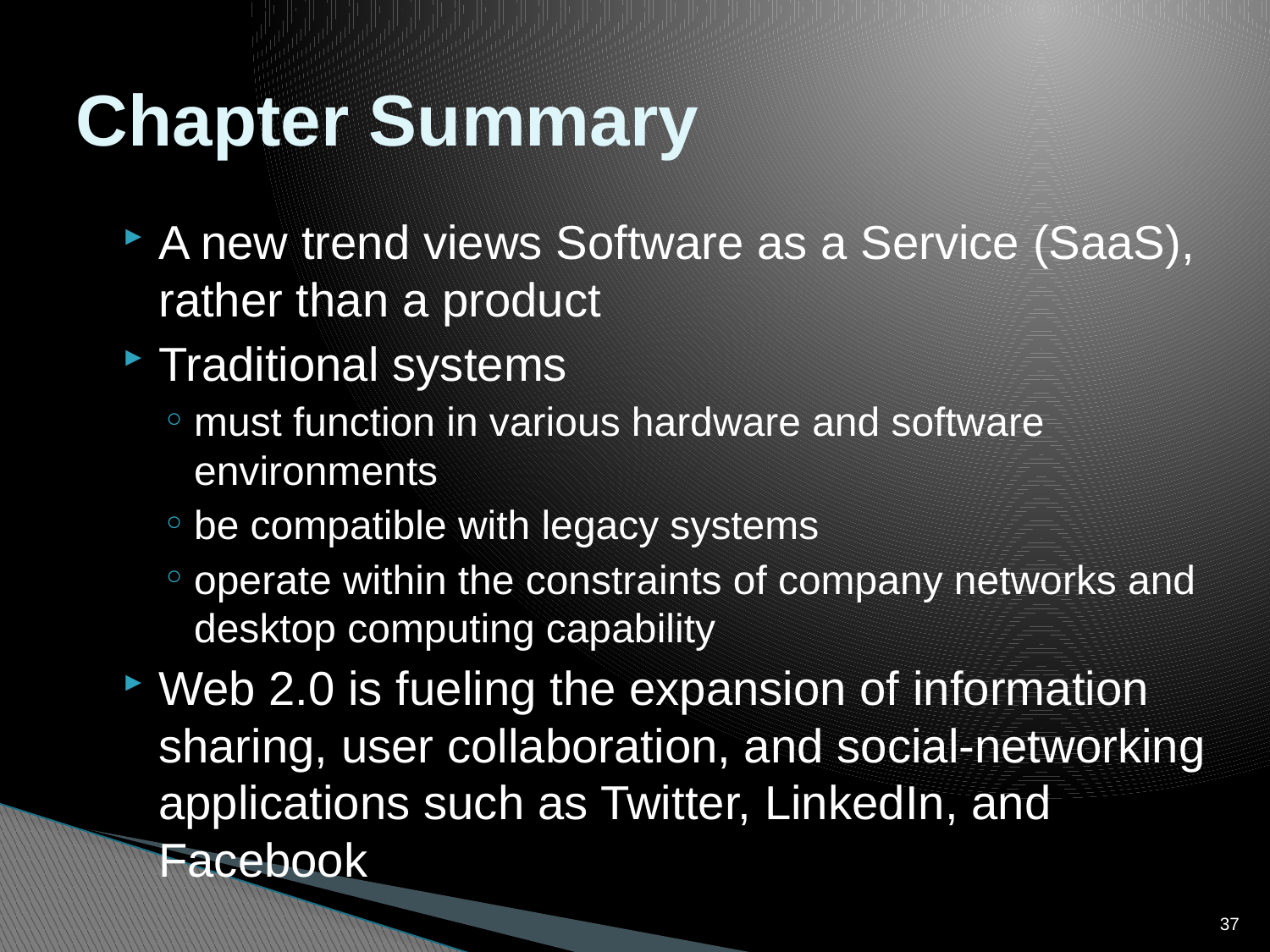

# Chapter Summary
A new trend views Software as a Service (SaaS), rather than a product
Traditional systems
must function in various hardware and software environments
be compatible with legacy systems
operate within the constraints of company networks and desktop computing capability
Web 2.0 is fueling the expansion of information sharing, user collaboration, and social-networking applications such as Twitter, LinkedIn, and Facebook
37